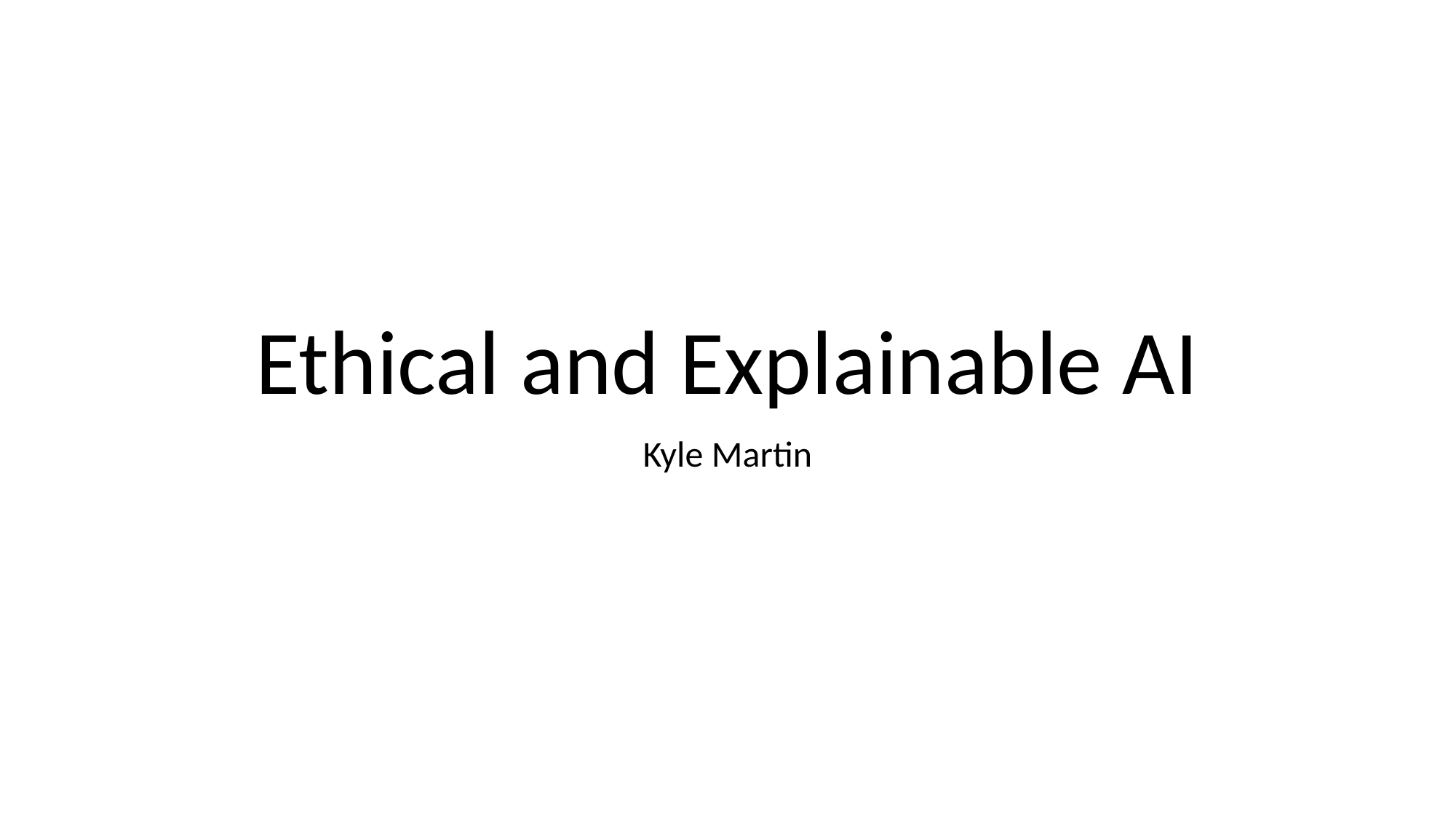

# Ethical and Explainable AI
Kyle Martin